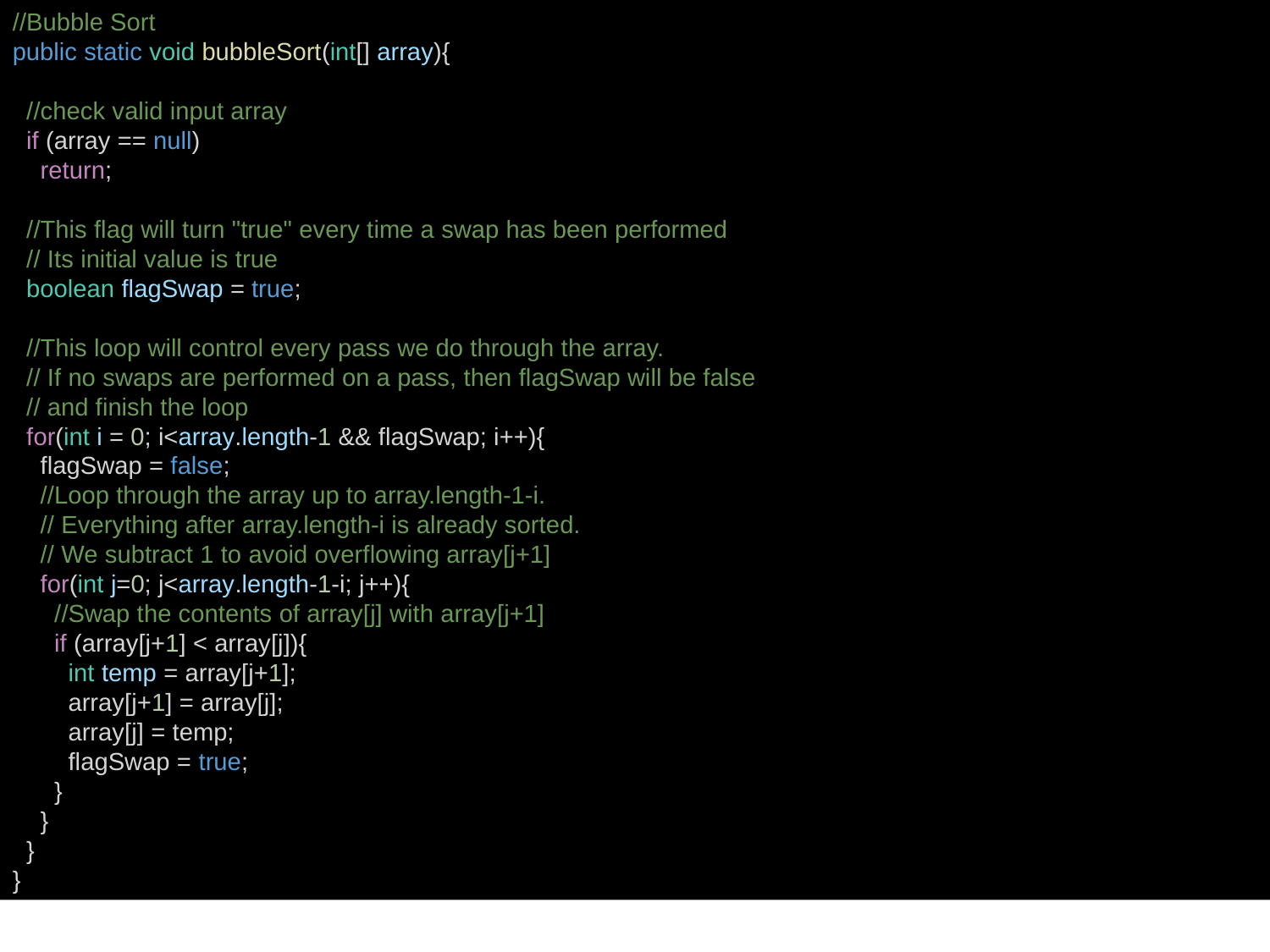

//Bubble Sort
public static void bubbleSort(int[] array){
  //check valid input array
  if (array == null)
    return;
  //This flag will turn "true" every time a swap has been performed
  // Its initial value is true
  boolean flagSwap = true;
  //This loop will control every pass we do through the array.
  // If no swaps are performed on a pass, then flagSwap will be false
  // and finish the loop
  for(int i = 0; i<array.length-1 && flagSwap; i++){
    flagSwap = false;
    //Loop through the array up to array.length-1-i.
    // Everything after array.length-i is already sorted.
    // We subtract 1 to avoid overflowing array[j+1]
    for(int j=0; j<array.length-1-i; j++){
      //Swap the contents of array[j] with array[j+1]
      if (array[j+1] < array[j]){
        int temp = array[j+1];
        array[j+1] = array[j];
        array[j] = temp;
        flagSwap = true;
      }
    }
  }
}